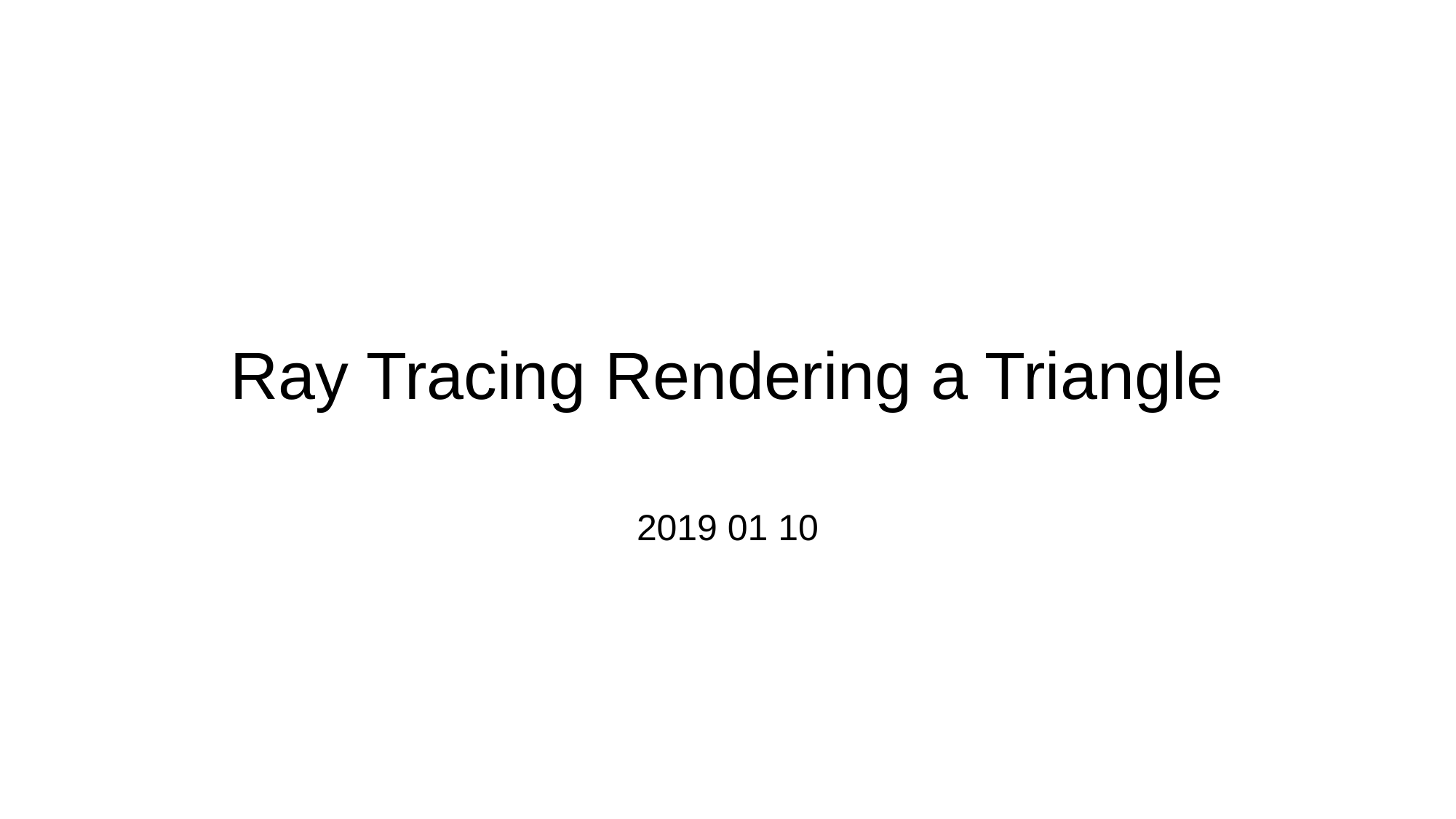

# Ray Tracing Rendering a Triangle
2019 01 10